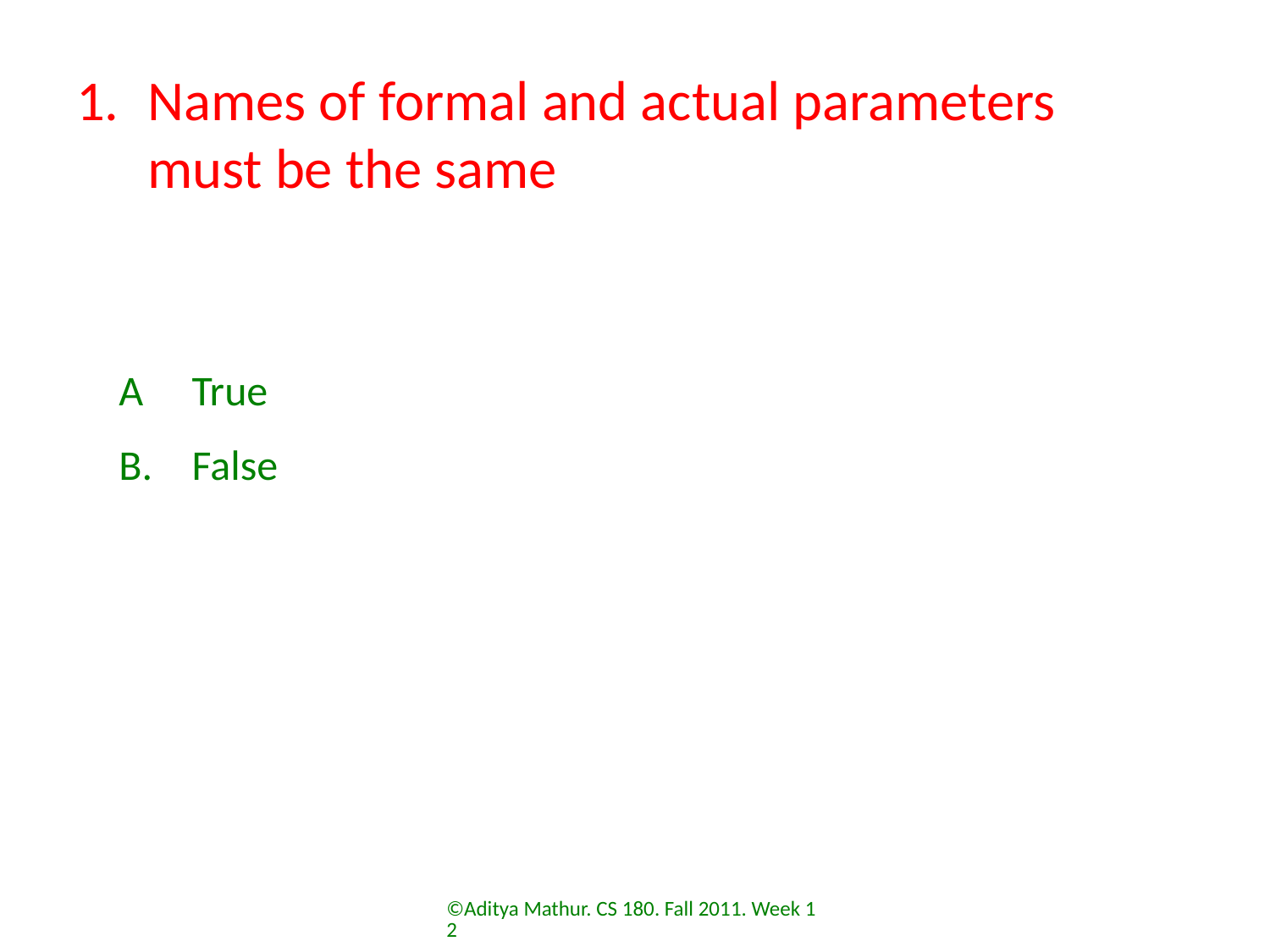

# Names of formal and actual parameters must be the same

A	 True
B.	 False

©Aditya Mathur. CS 180. Fall 2011. Week 12